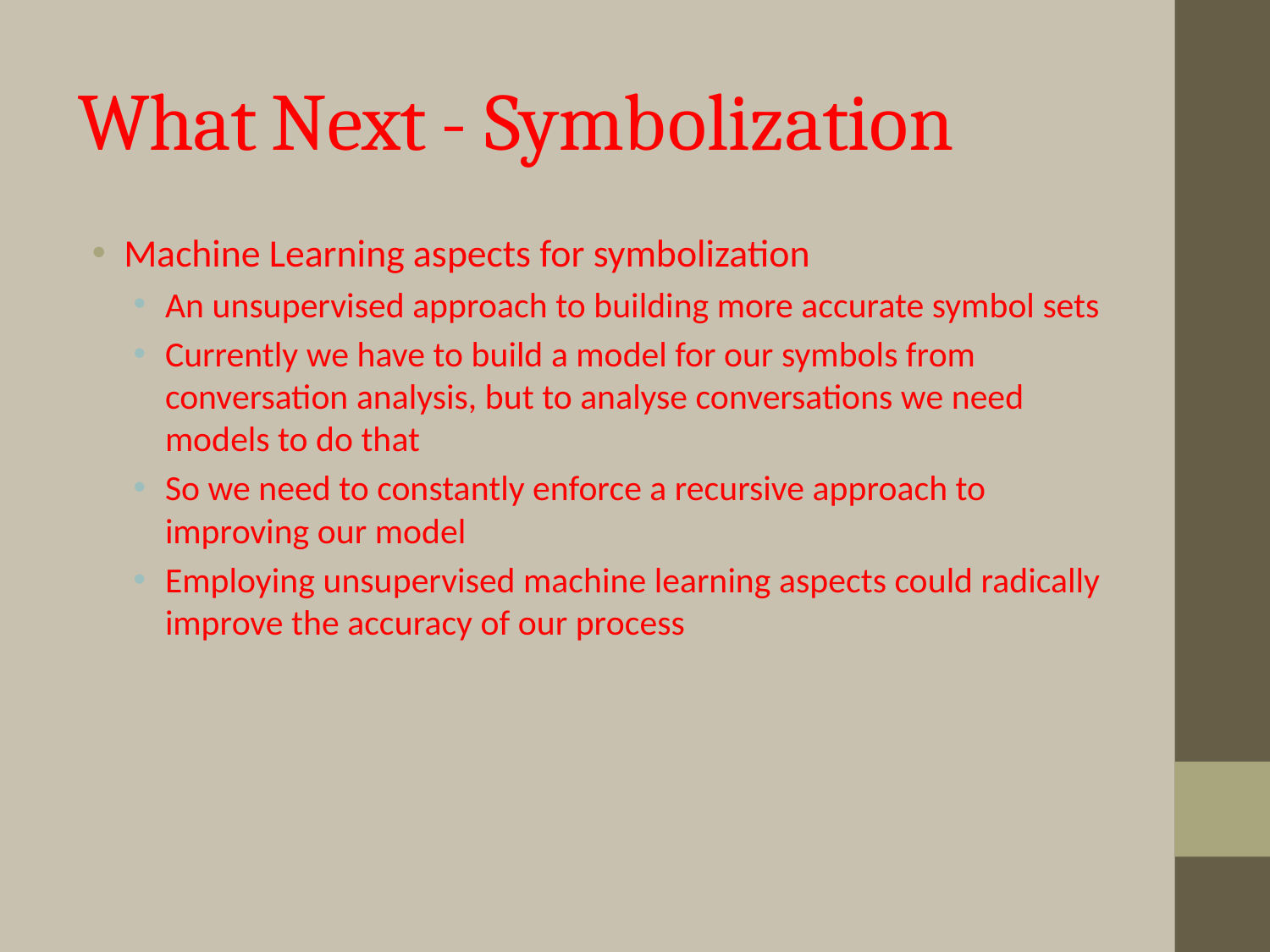

# What Next - Symbolization
Machine Learning aspects for symbolization
An unsupervised approach to building more accurate symbol sets
Currently we have to build a model for our symbols from conversation analysis, but to analyse conversations we need models to do that
So we need to constantly enforce a recursive approach to improving our model
Employing unsupervised machine learning aspects could radically improve the accuracy of our process